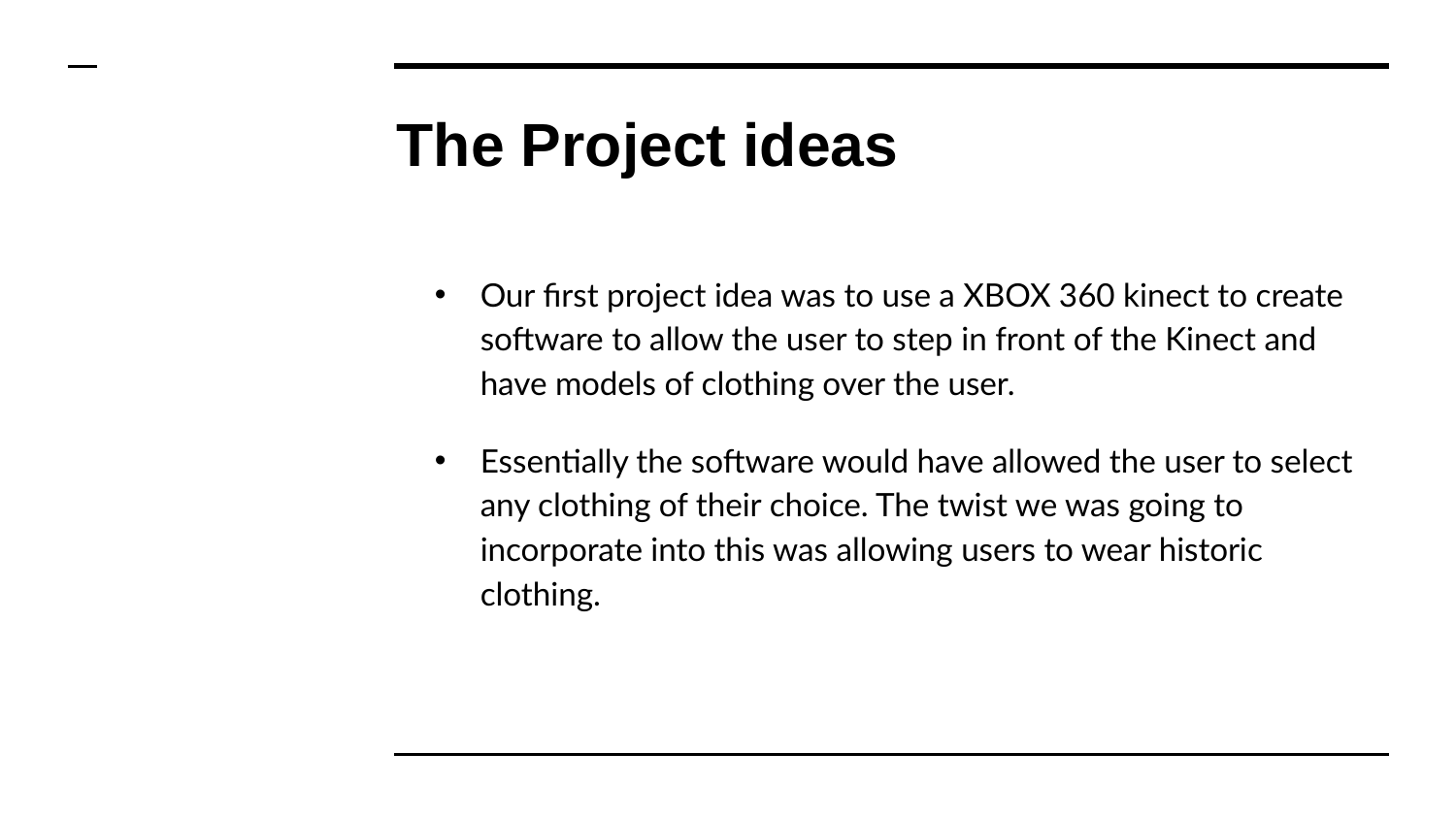

# The Project ideas
Our first project idea was to use a XBOX 360 kinect to create software to allow the user to step in front of the Kinect and have models of clothing over the user.
Essentially the software would have allowed the user to select any clothing of their choice. The twist we was going to incorporate into this was allowing users to wear historic clothing.